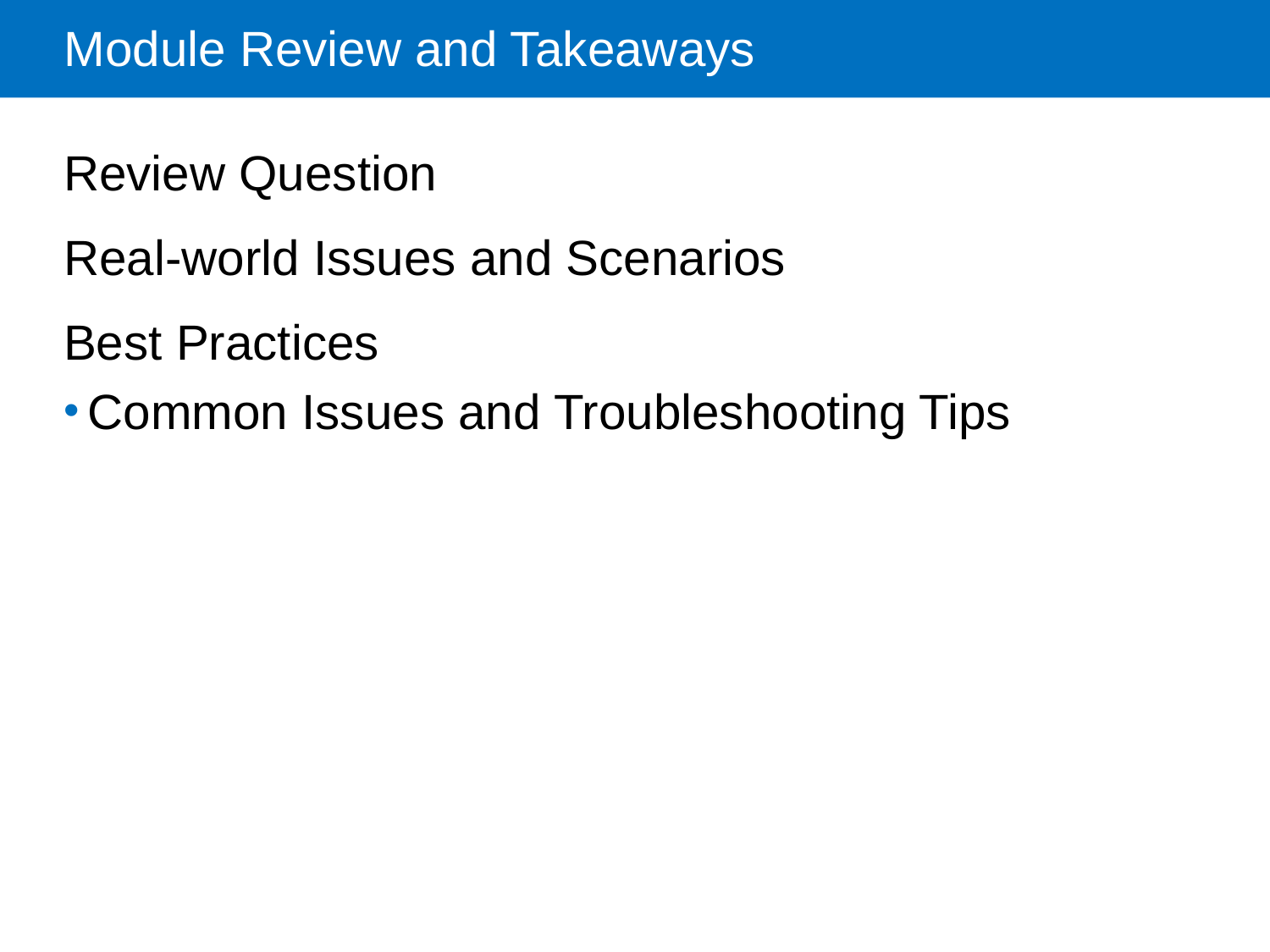

# Module Review and Takeaways
Review Question
Real-world Issues and Scenarios
Best Practices
Common Issues and Troubleshooting Tips